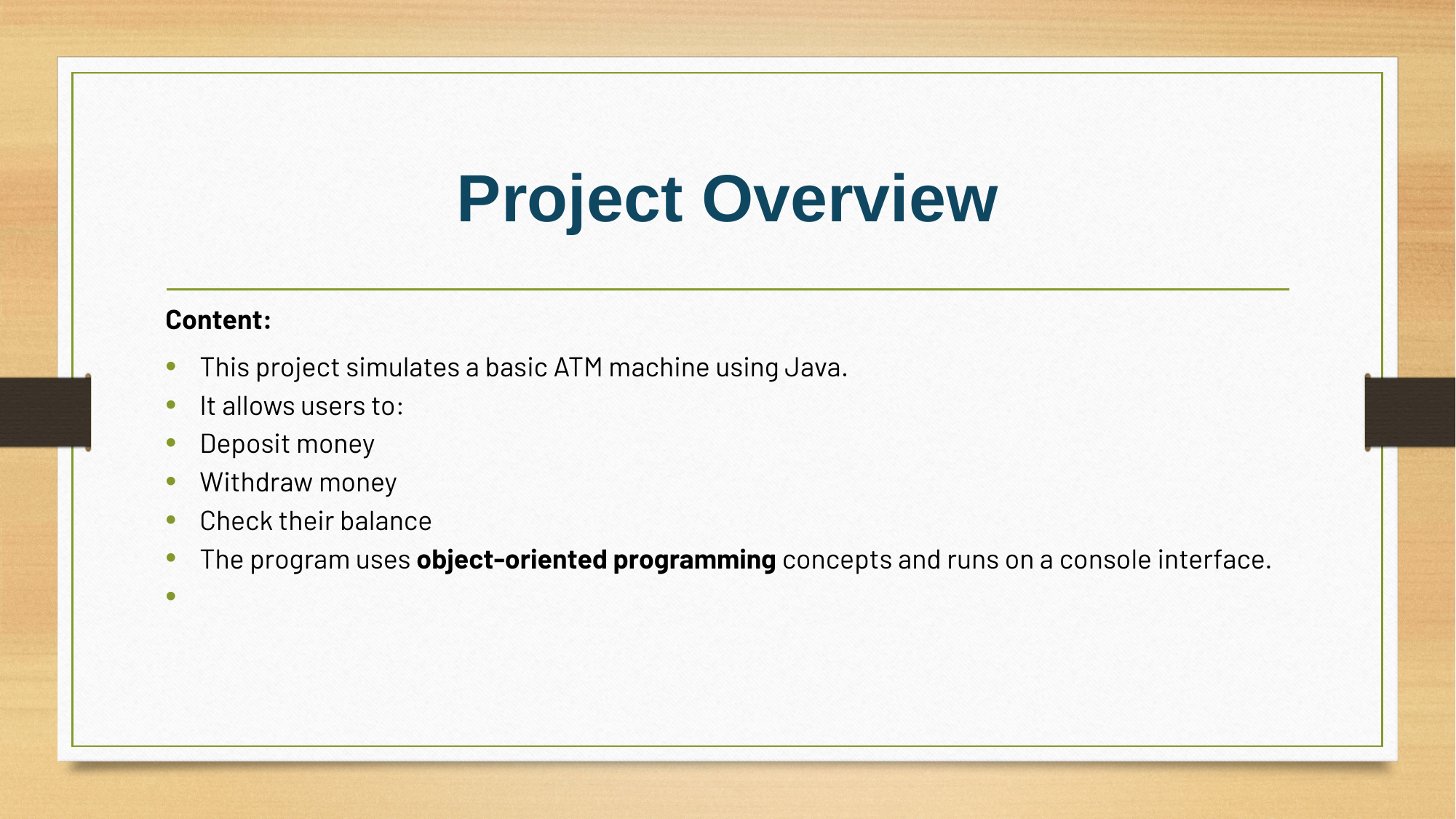

# Project Overview
Content:
This project simulates a basic ATM machine using Java.
It allows users to:
Deposit money
Withdraw money
Check their balance
The program uses object-oriented programming concepts and runs on a console interface.